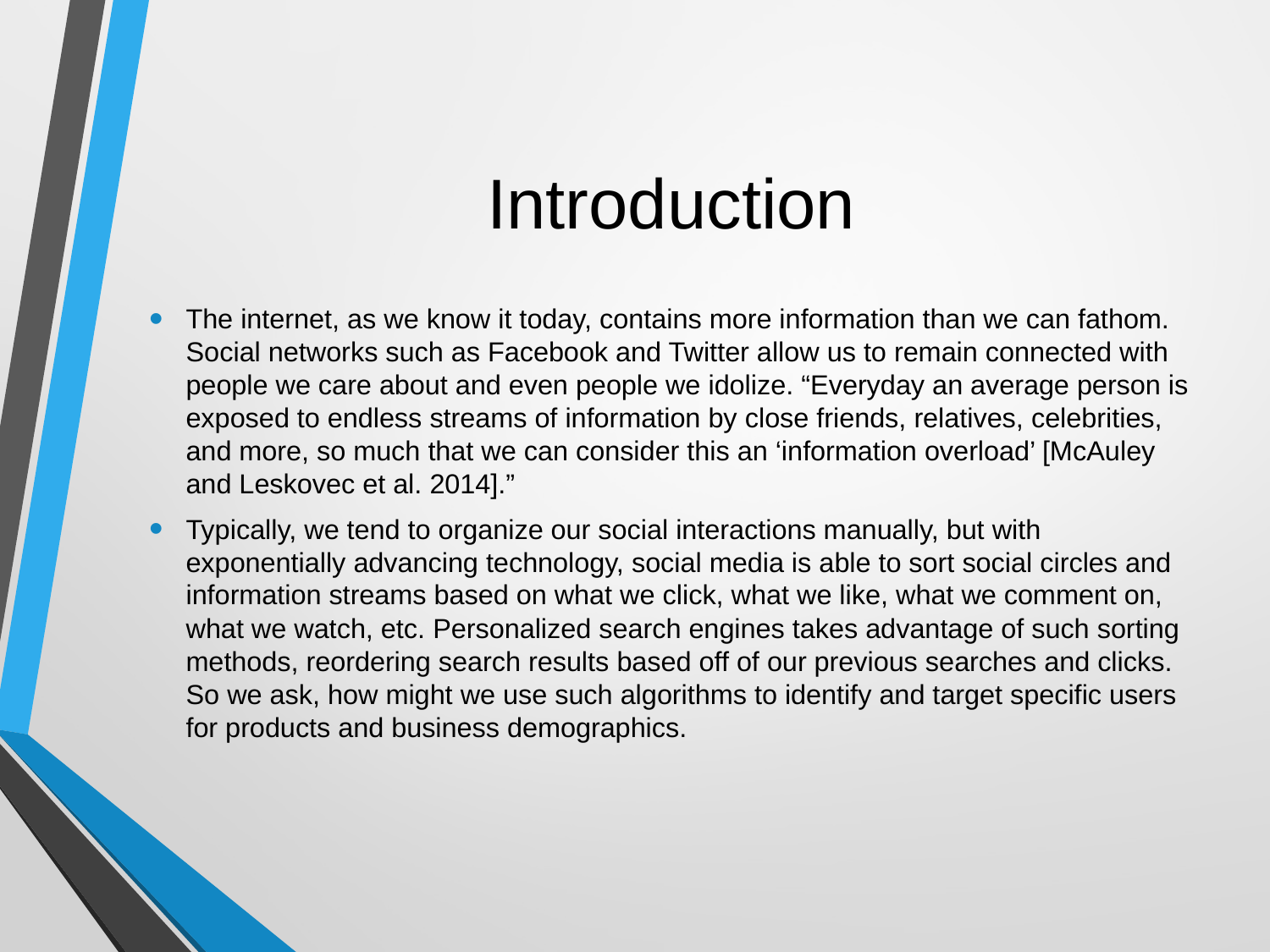

# Introduction
The internet, as we know it today, contains more information than we can fathom. Social networks such as Facebook and Twitter allow us to remain connected with people we care about and even people we idolize. “Everyday an average person is exposed to endless streams of information by close friends, relatives, celebrities, and more, so much that we can consider this an ‘information overload’ [McAuley and Leskovec et al. 2014].”
Typically, we tend to organize our social interactions manually, but with exponentially advancing technology, social media is able to sort social circles and information streams based on what we click, what we like, what we comment on, what we watch, etc. Personalized search engines takes advantage of such sorting methods, reordering search results based off of our previous searches and clicks. So we ask, how might we use such algorithms to identify and target specific users for products and business demographics.